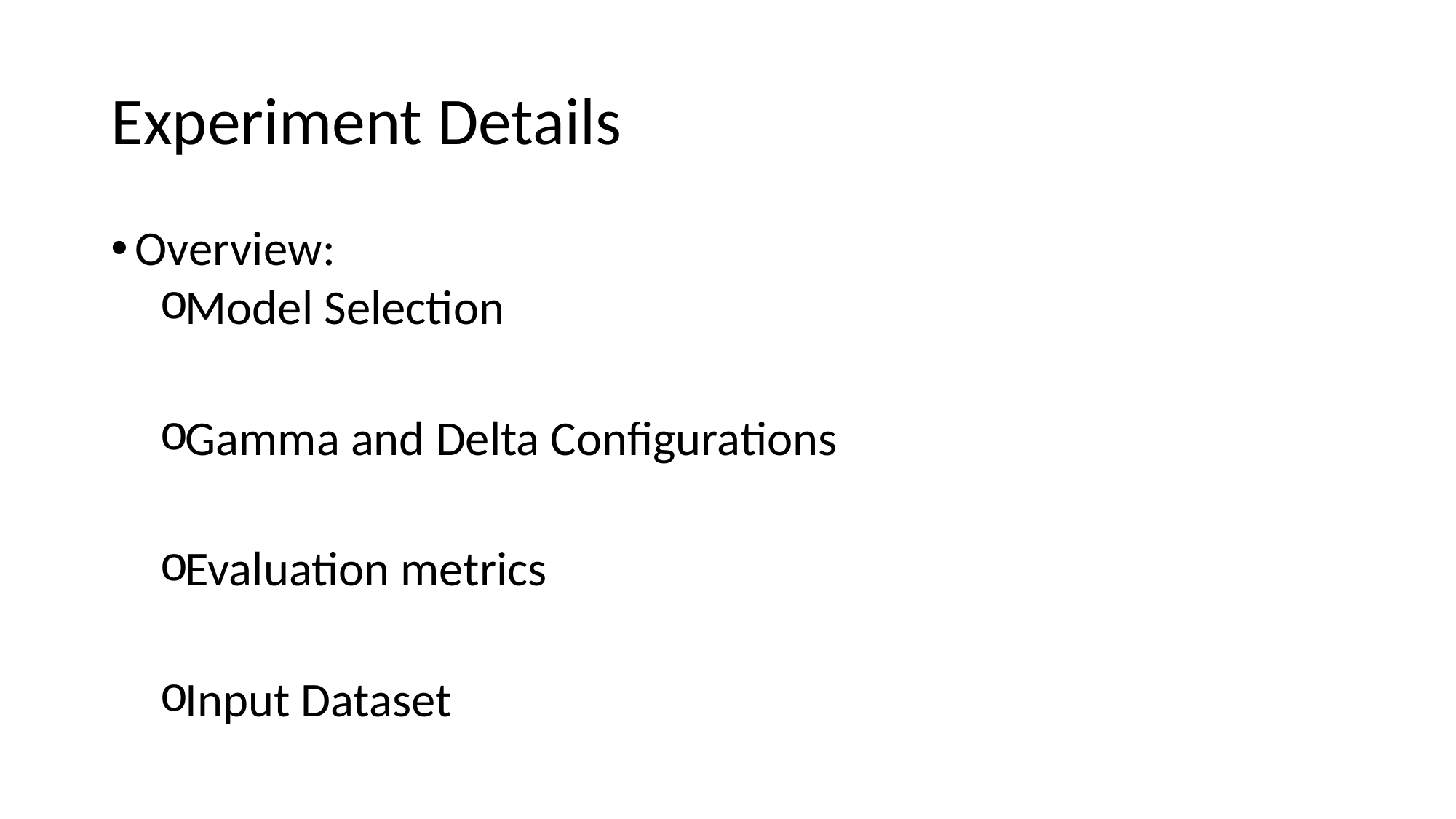

# Experiment Details
Overview:
Model Selection

Gamma and Delta Configurations

Evaluation metrics

Input Dataset